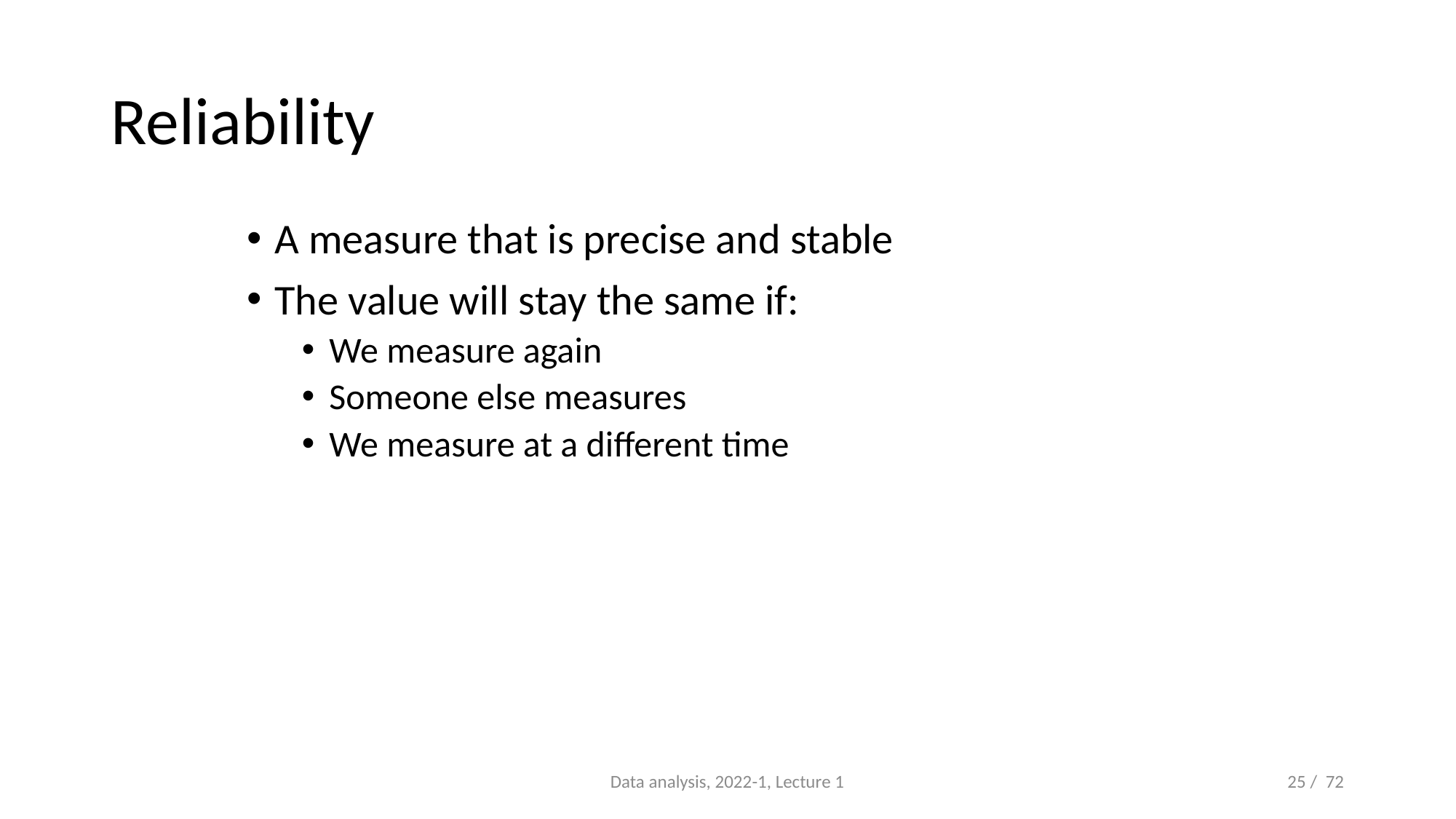

# Reliability
A measure that is precise and stable
The value will stay the same if:
We measure again
Someone else measures
We measure at a different time

Data analysis, 2022-1, Lecture 1
25 /  72